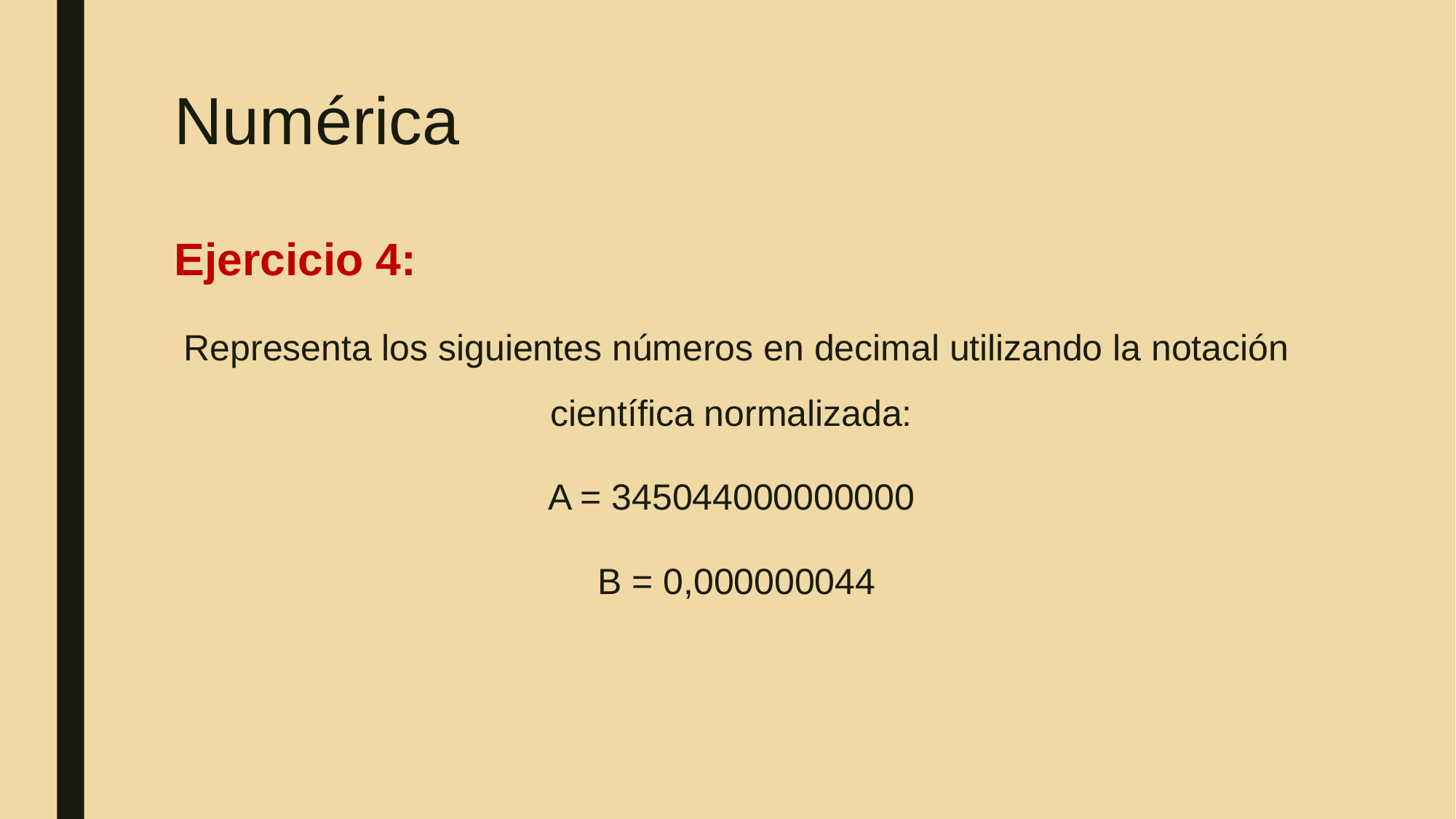

Numérica
Ejercicio 4:
Representa los siguientes números en decimal utilizando la notación científica normalizada:
A = 345044000000000
B = 0,000000044